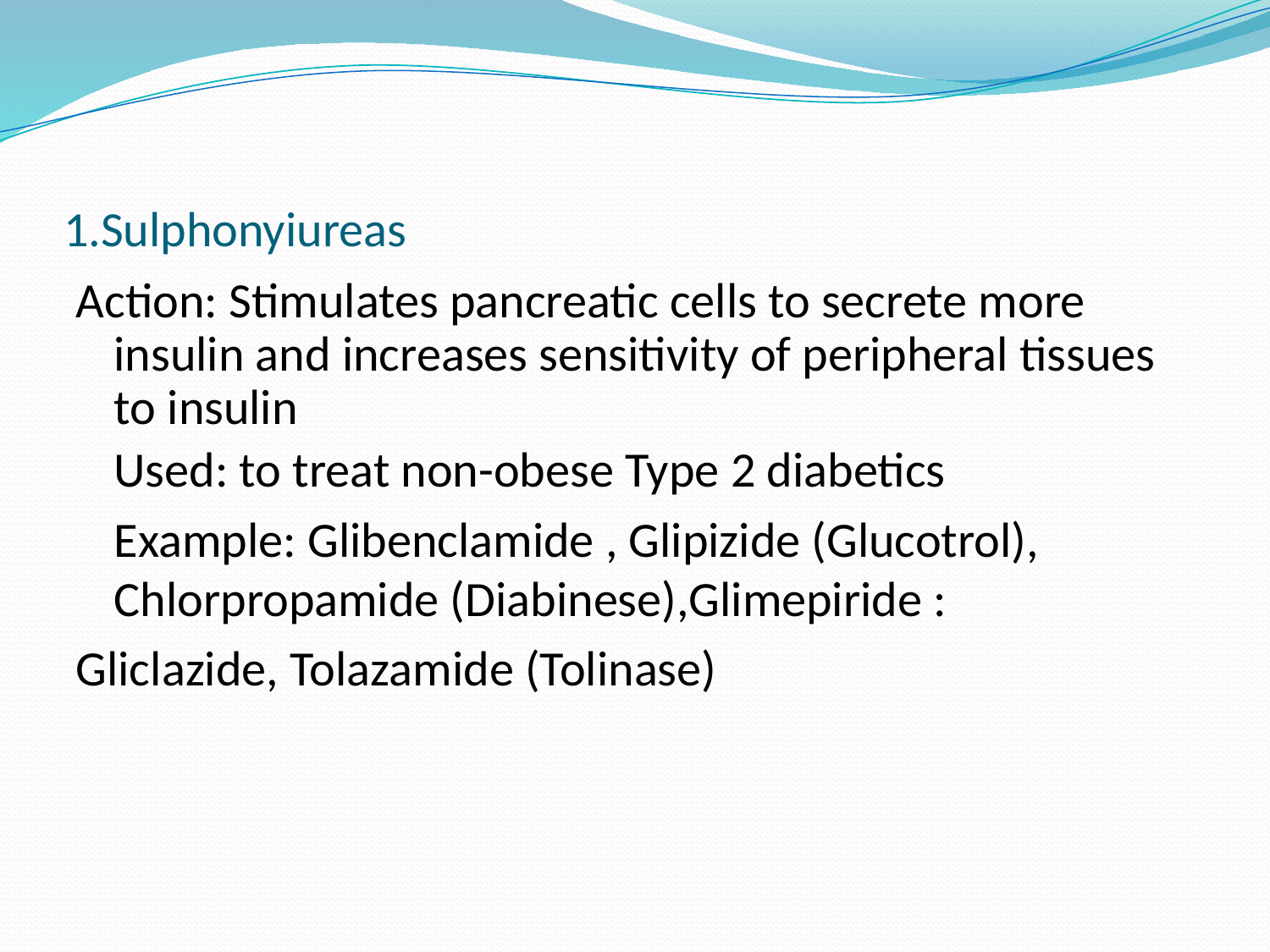

# 1.Sulphonyiureas
Action: Stimulates pancreatic cells to secrete more insulin and increases sensitivity of peripheral tissues to insulin
	Used: to treat non-obese Type 2 diabetics
	Example: Glibenclamide , Glipizide (Glucotrol), Chlorpropamide (Diabinese),Glimepiride :
Gliclazide, Tolazamide (Tolinase)